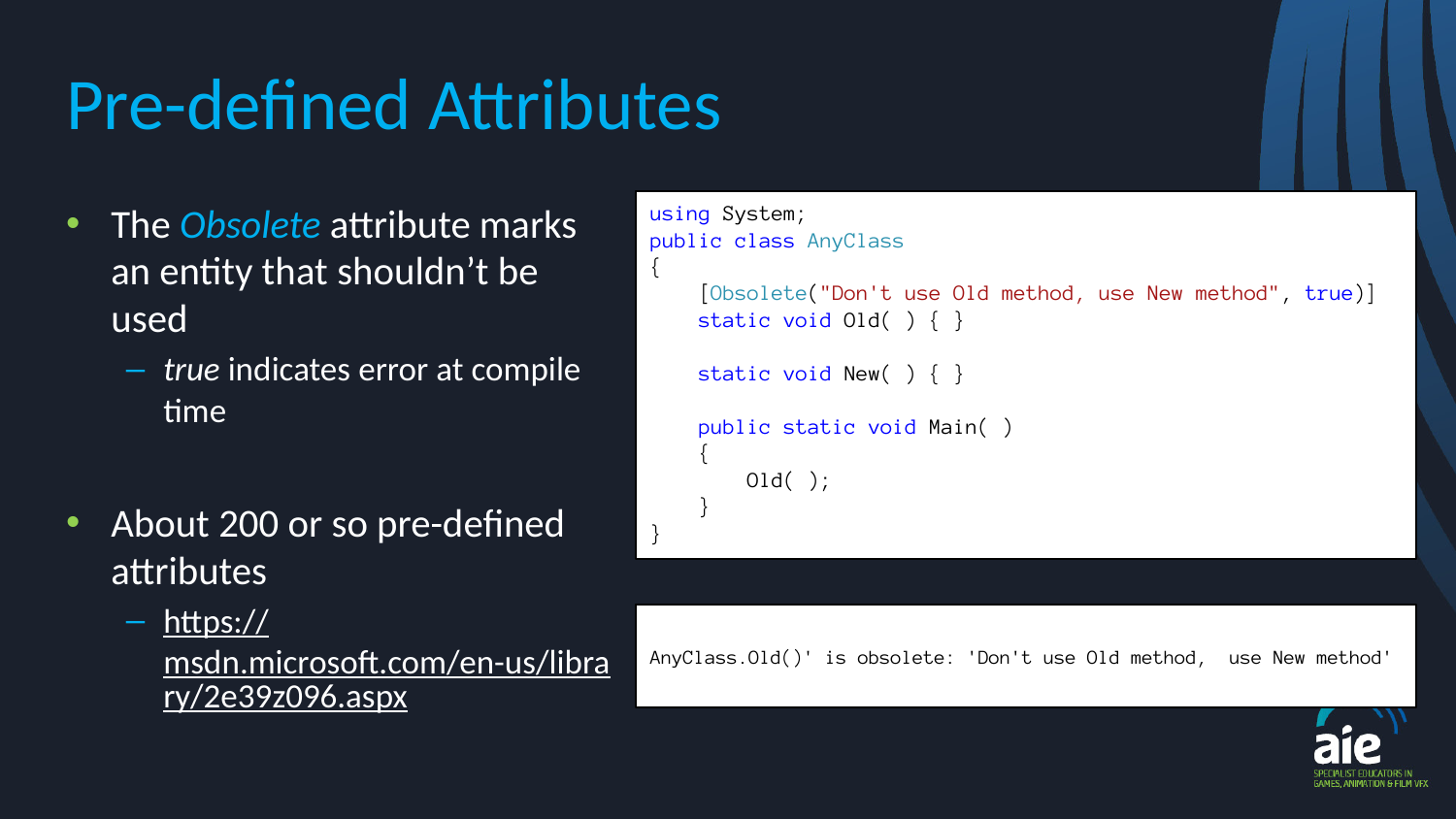

# Pre-defined Attributes
The Obsolete attribute marks an entity that shouldn’t be used
true indicates error at compile time

About 200 or so pre-defined attributes
https://msdn.microsoft.com/en-us/library/2e39z096.aspx
using System;
public class AnyClass
{
    [Obsolete("Don't use Old method, use New method", true)]
    static void Old( ) { }

    static void New( ) { }

    public static void Main( )
    {
        Old( );
    }
}
AnyClass.Old()' is obsolete: 'Don't use Old method,  use New method'